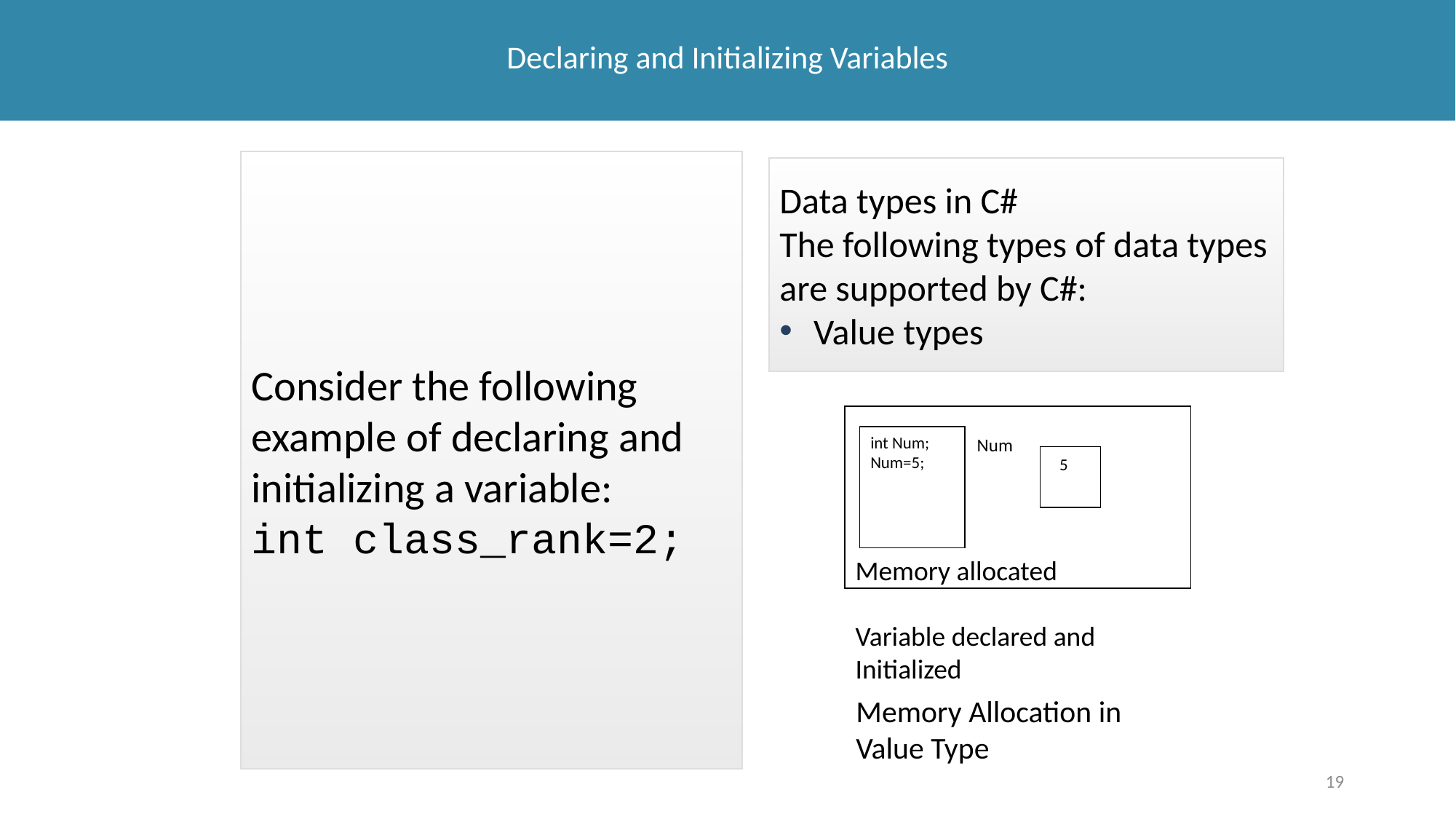

# Declaring and Initializing Variables
Consider the following example of declaring and initializing a variable:
int class_rank=2;
Data types in C#
The following types of data types are supported by C#:
Value types
			   Num

			                      Memory allocated

Variable declared and Initialized
int Num;
Num=5;
  5
Memory Allocation in Value Type
19